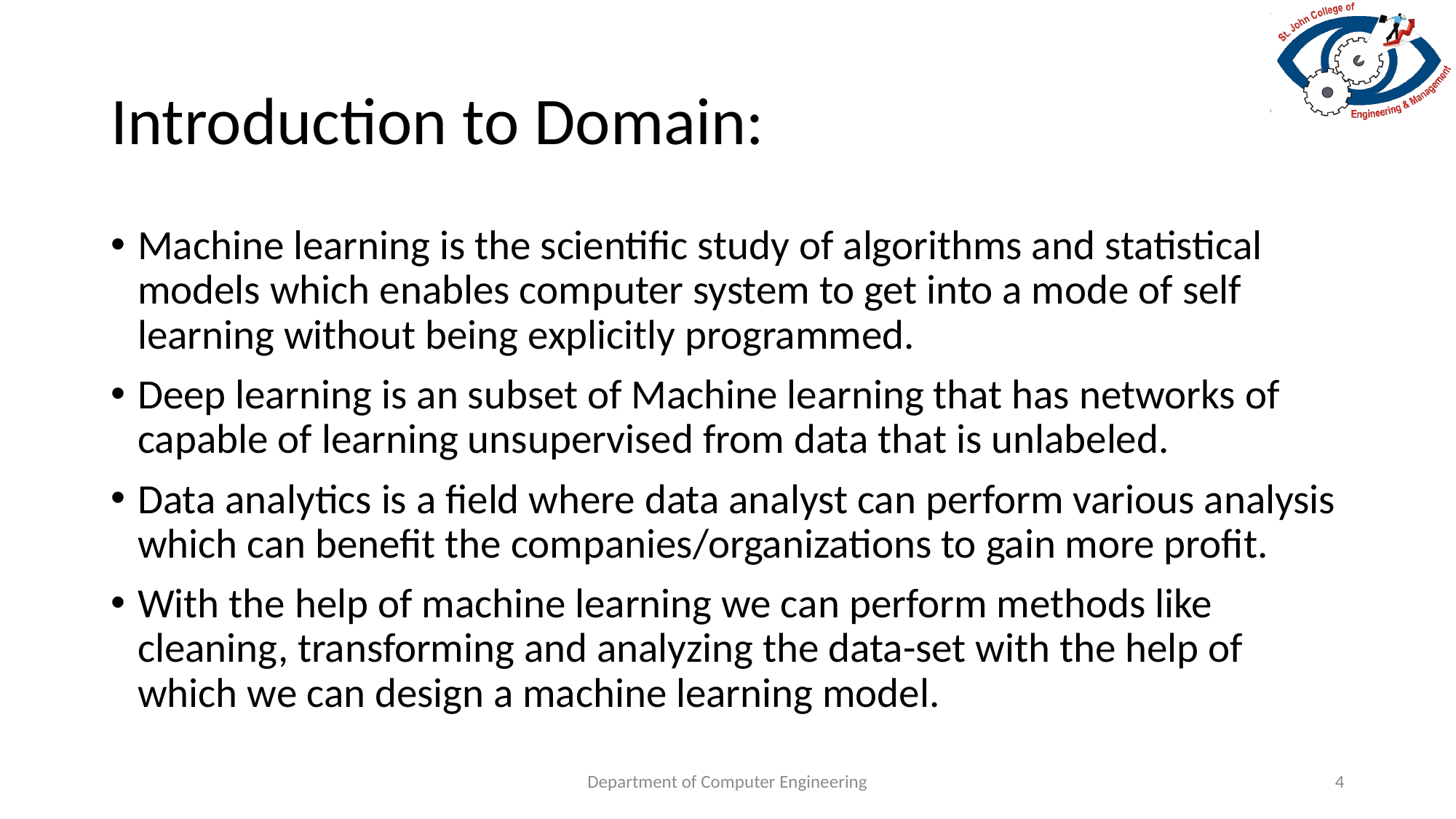

# Introduction to Domain:
Machine learning is the scientific study of algorithms and statistical models which enables computer system to get into a mode of self learning without being explicitly programmed.
Deep learning is an subset of Machine learning that has networks of capable of learning unsupervised from data that is unlabeled.
Data analytics is a field where data analyst can perform various analysis which can benefit the companies/organizations to gain more profit.
With the help of machine learning we can perform methods like cleaning, transforming and analyzing the data-set with the help of which we can design a machine learning model.

Department of Computer Engineering
4